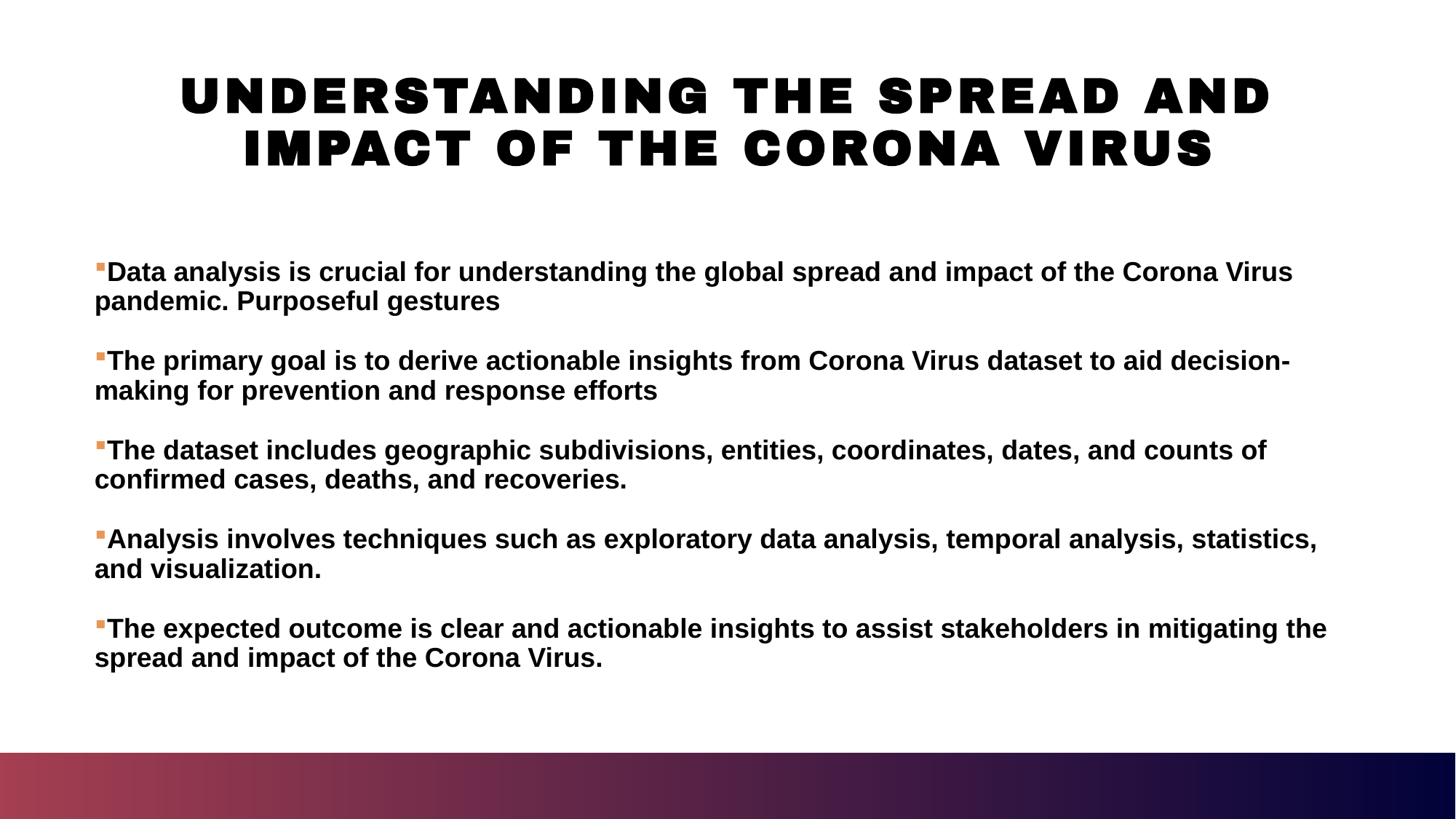

# Understanding the Spread and Impact of the Corona Virus
Data analysis is crucial for understanding the global spread and impact of the Corona Virus pandemic. Purposeful gestures
The primary goal is to derive actionable insights from Corona Virus dataset to aid decision-making for prevention and response efforts
The dataset includes geographic subdivisions, entities, coordinates, dates, and counts of confirmed cases, deaths, and recoveries.
Analysis involves techniques such as exploratory data analysis, temporal analysis, statistics, and visualization.
The expected outcome is clear and actionable insights to assist stakeholders in mitigating the spread and impact of the Corona Virus.